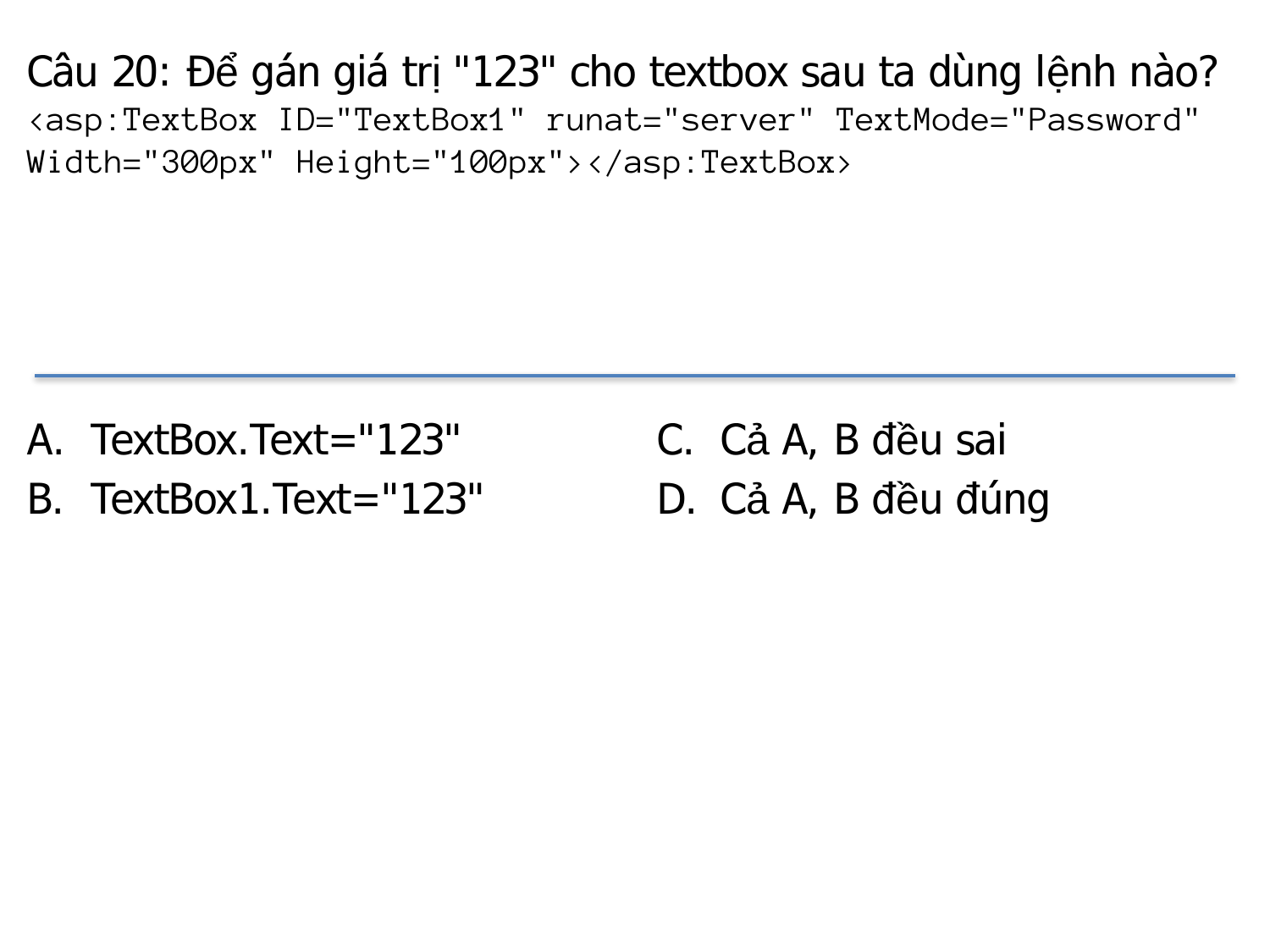

# Câu 20: Để gán giá trị "123" cho textbox sau ta dùng lệnh nào? <asp:TextBox ID="TextBox1" runat="server" TextMode="Password" Width="300px" Height="100px"></asp:TextBox>
TextBox.Text="123"
TextBox1.Text="123"
Cả A, B đều sai
Cả A, B đều đúng